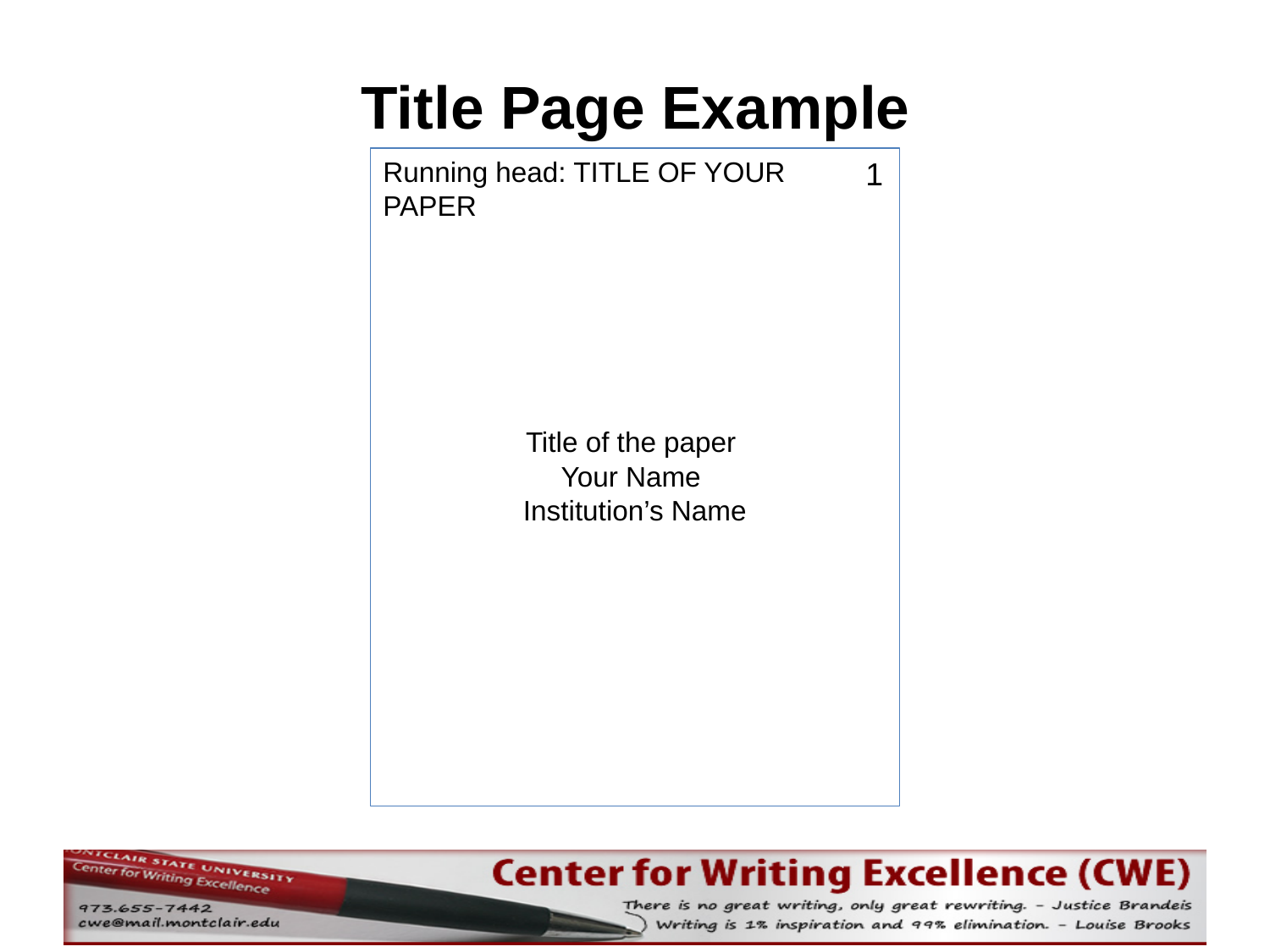

# Title Page Example
1
Running head: TITLE OF YOUR PAPER

Title of the paper
Your Name
Institution’s Name